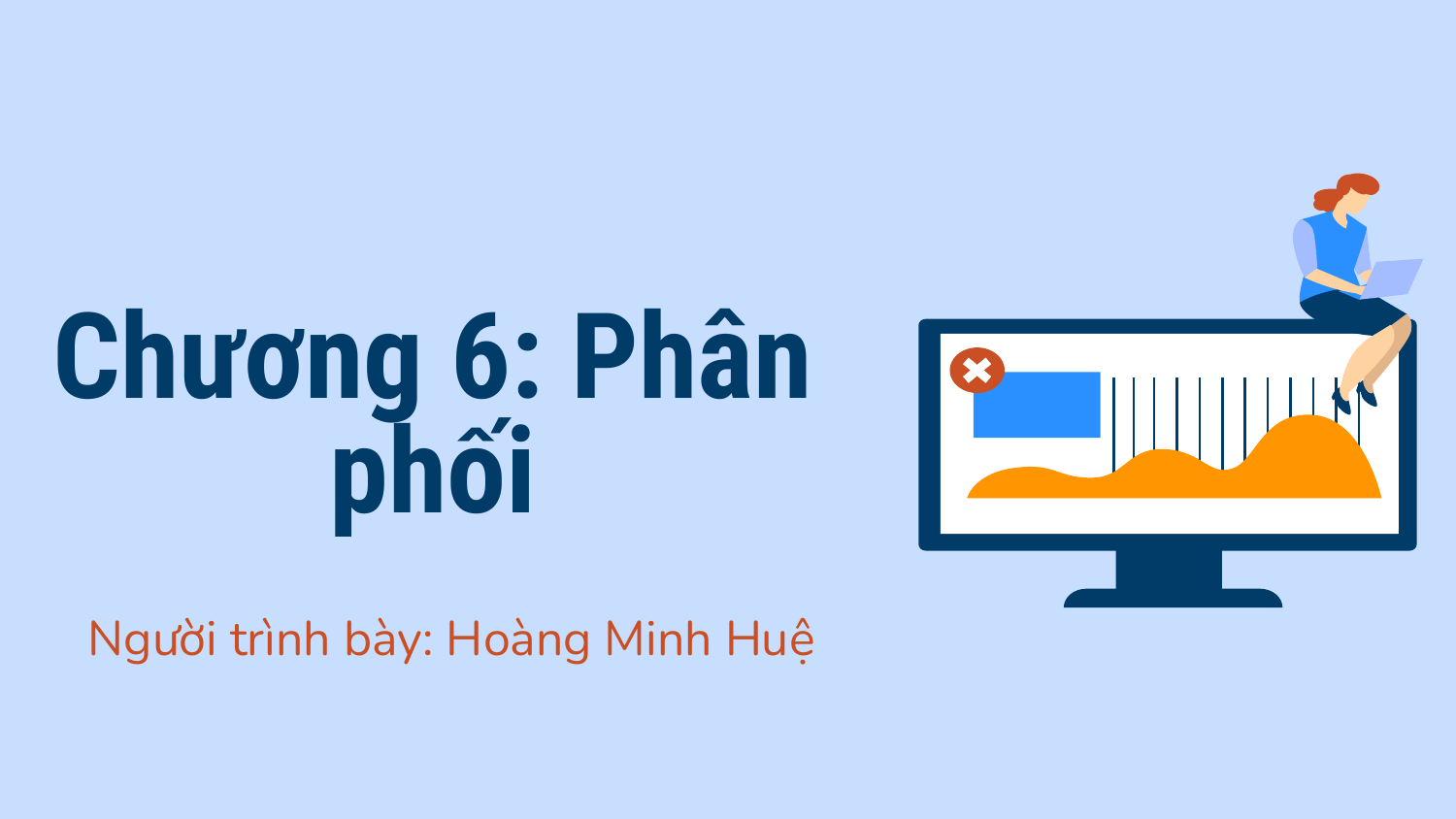

# Chương 6: Phân phối
Người trình bày: Hoàng Minh Huệ